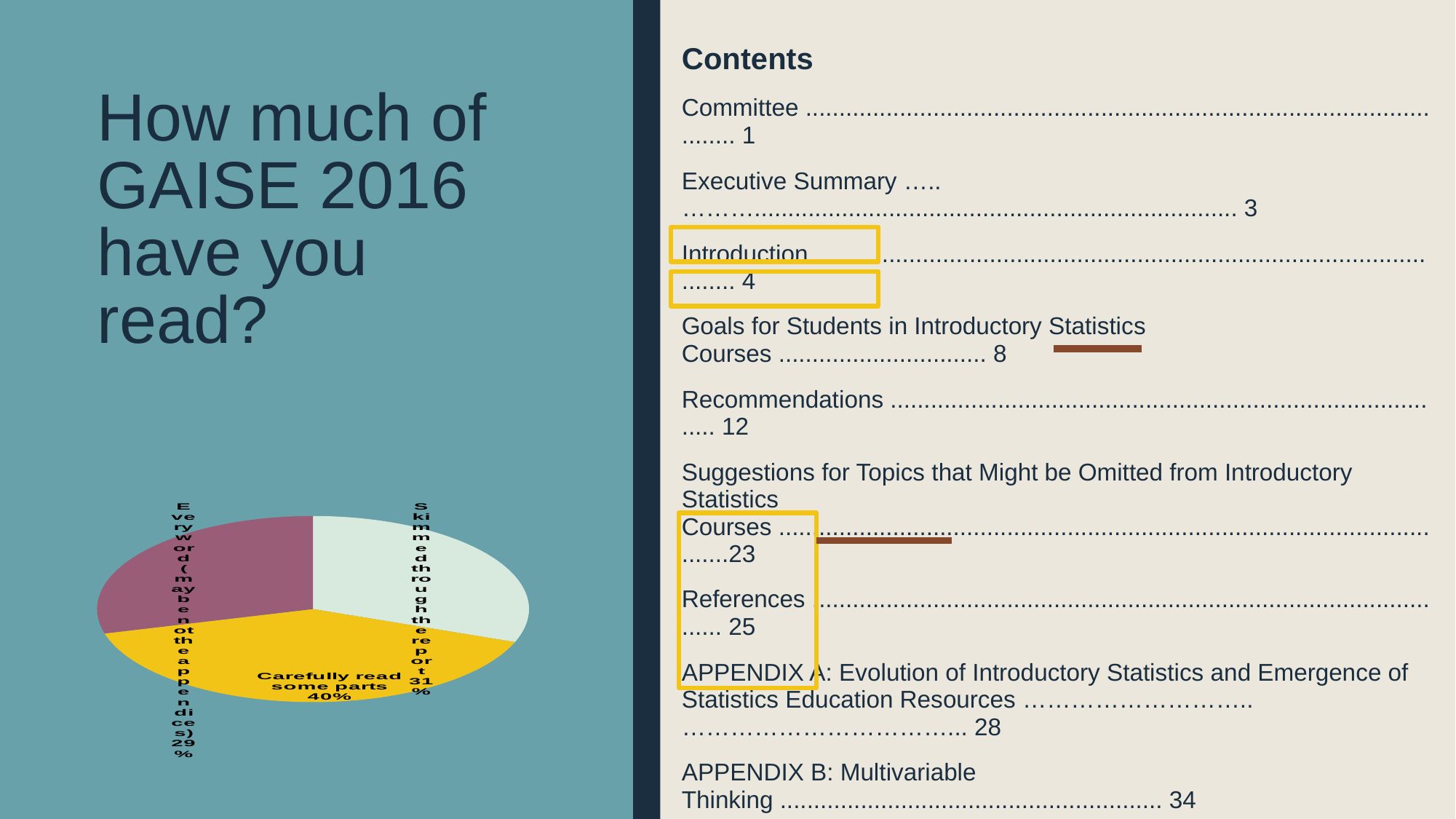

Contents
Committee ..................................................................................................... 1
Executive Summary …..………........................................................................ 3
Introduction ................................................................................................... 4
Goals for Students in Introductory Statistics Courses ............................... 8
Recommendations ..................................................................................... 12
Suggestions for Topics that Might be Omitted from Introductory Statistics Courses ........................................................................................................23
References .................................................................................................. 25
APPENDIX A: Evolution of Introductory Statistics and Emergence of Statistics Education Resources ………………………..……………………………... 28
APPENDIX B: Multivariable Thinking ......................................................... 34
APPENDIX C: Activities, Projects, and Datasets ....................................... 43
APPENDIX D: Examples of Using Technology ……….................................. 66
APPENDIX E: Examples of Assessment Items ........................................ 104
APPENDIX F: Learning Environments ...................................................... 131
# How much of GAISE 2016 have you read?

### Chart

| Category |  |
|---|---|
| Skimmed through the report | 20.0 |
| Carefully read some parts | 26.0 |
| Every word (maybe not the appendices) | 19.0 |